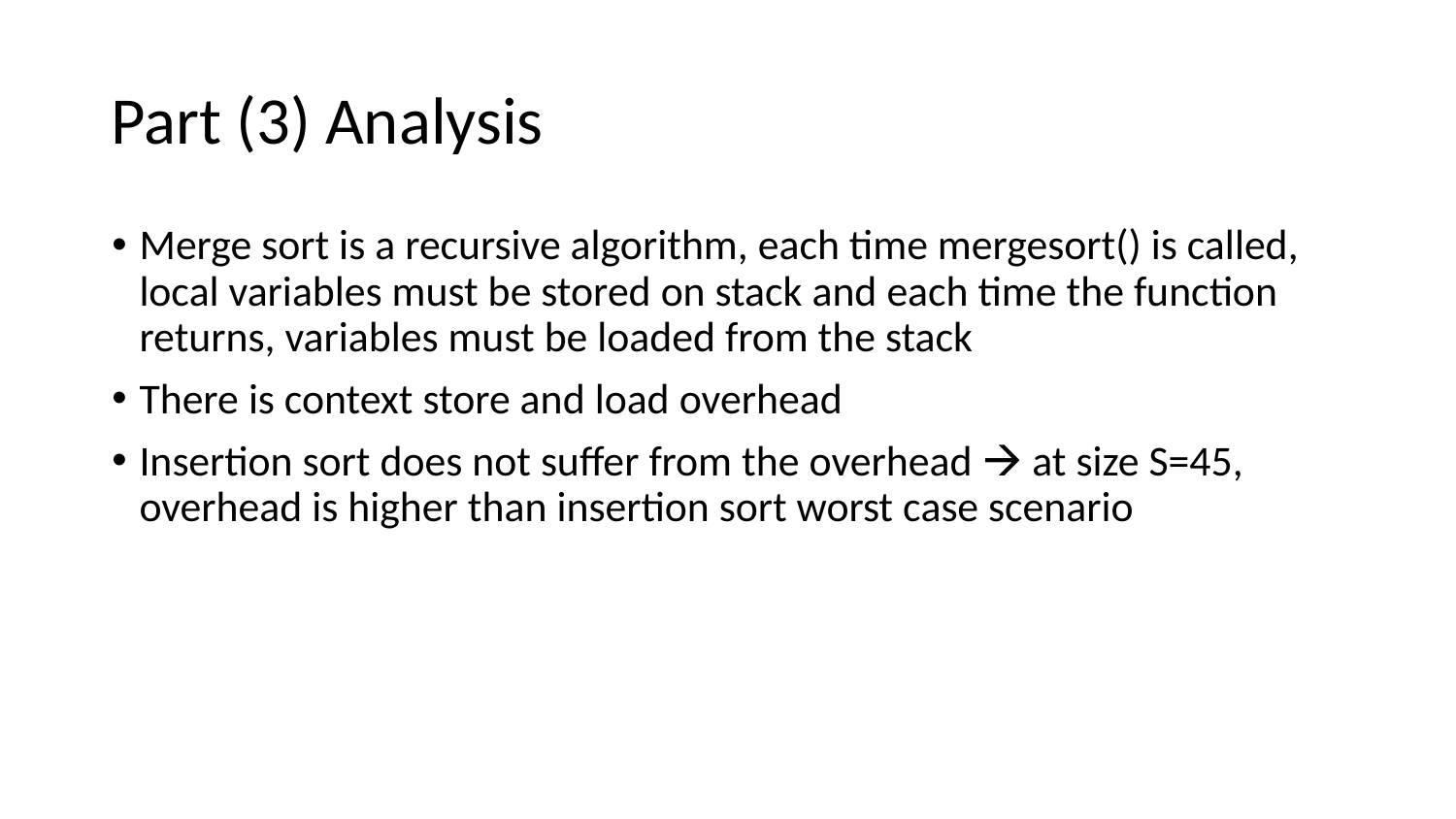

# Part (3) Analysis
Merge sort is a recursive algorithm, each time mergesort() is called, local variables must be stored on stack and each time the function returns, variables must be loaded from the stack
There is context store and load overhead
Insertion sort does not suffer from the overhead 🡪 at size S=45, overhead is higher than insertion sort worst case scenario